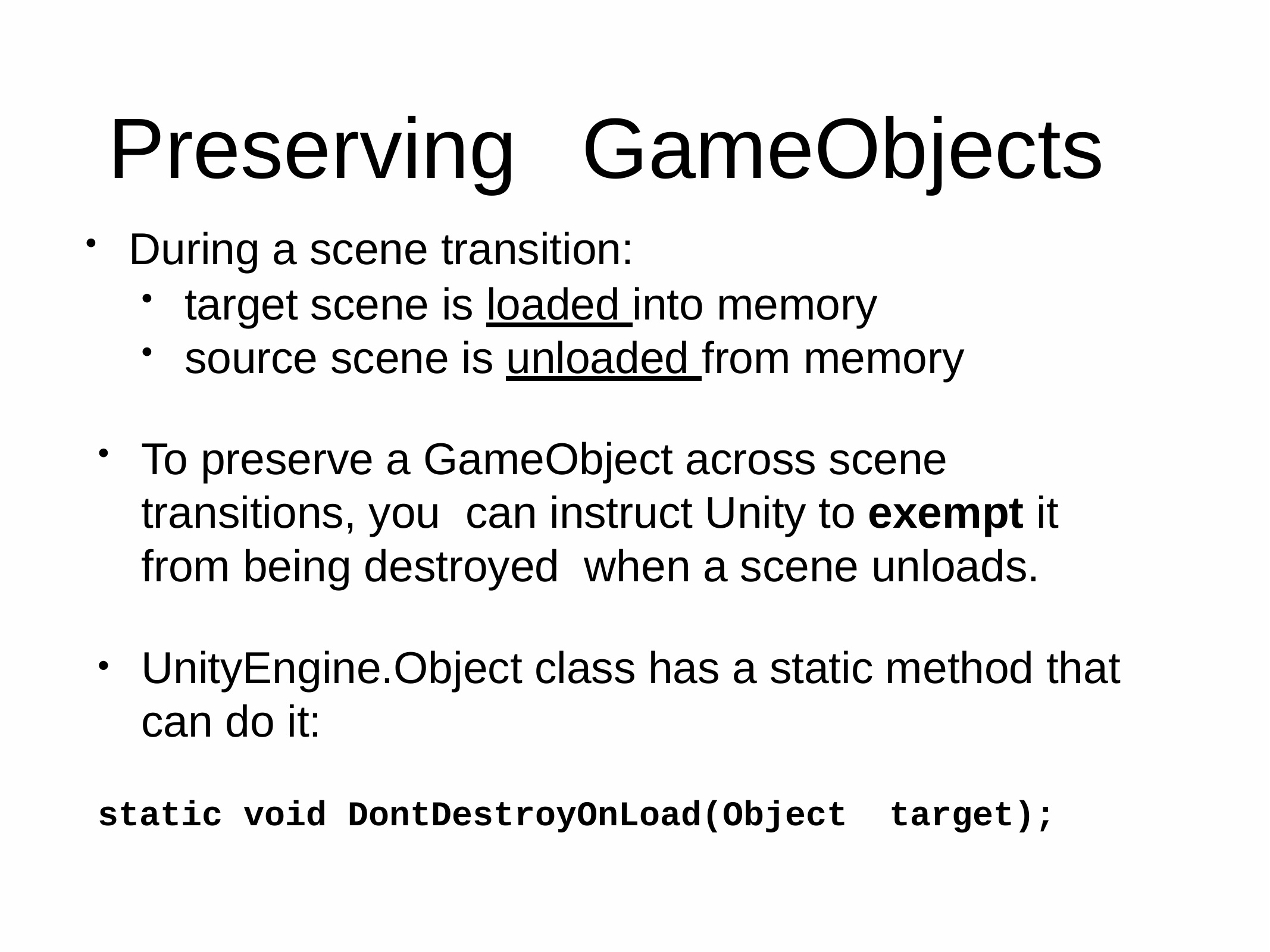

# Preserving	GameObjects
During a scene transition:
target scene is loaded into memory
source scene is unloaded from memory

To preserve a GameObject across scene transitions, you  can instruct Unity to exempt it from being destroyed  when a scene unloads.

UnityEngine.Object class has a static method that can do it:

static void DontDestroyOnLoad(Object  target);